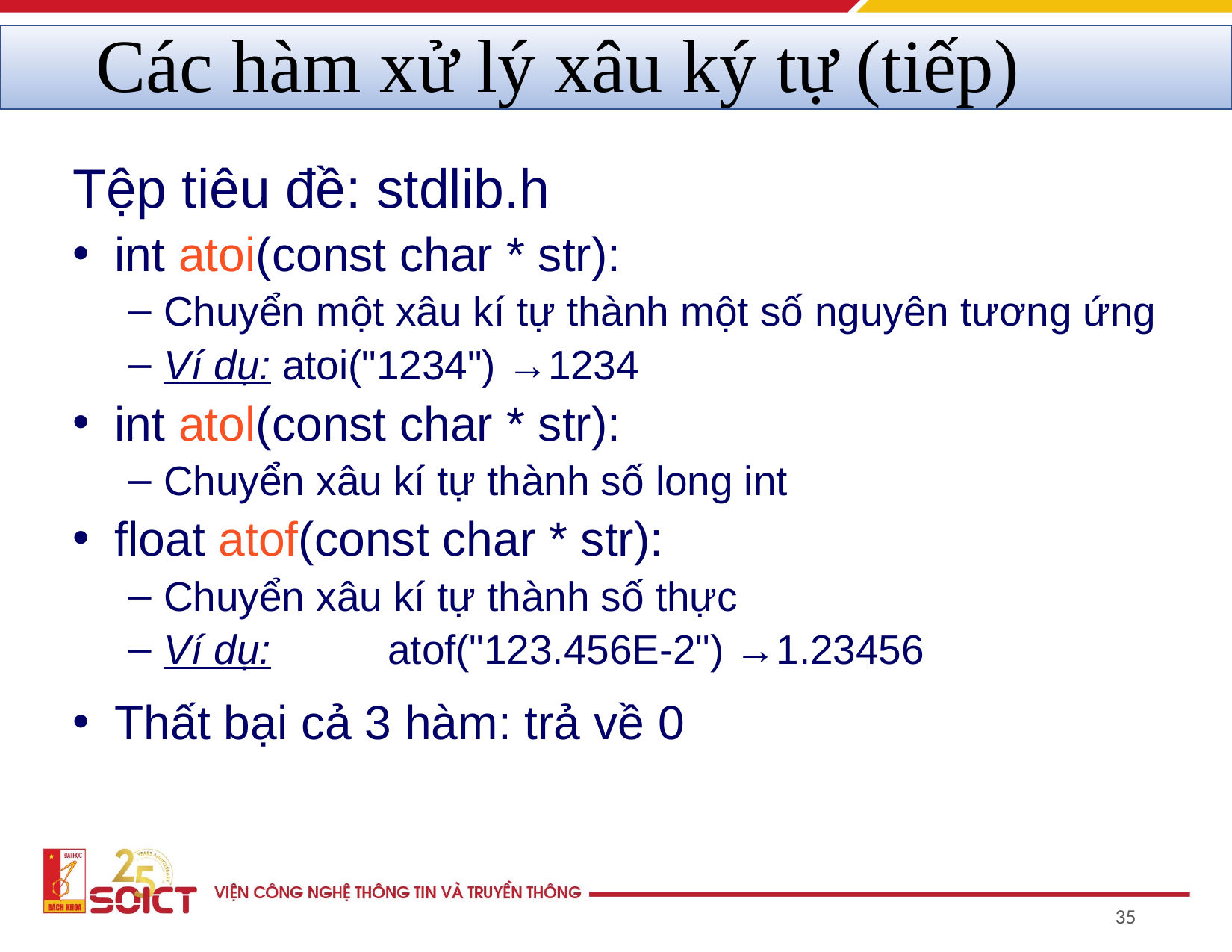

# Các hàm xử lý xâu ký tự (tiếp)

Tệp tiêu đề: stdlib.h
int atoi(const char * str):
Chuyển một xâu kí tự thành một số nguyên tương ứng
Ví dụ: atoi("1234") →1234
int atol(const char * str):
Chuyển xâu kí tự thành số long int
float atof(const char * str):
Chuyển xâu kí tự thành số thực
Ví dụ:		atof("123.456E-2") →1.23456
Thất bại cả 3 hàm: trả về 0
35